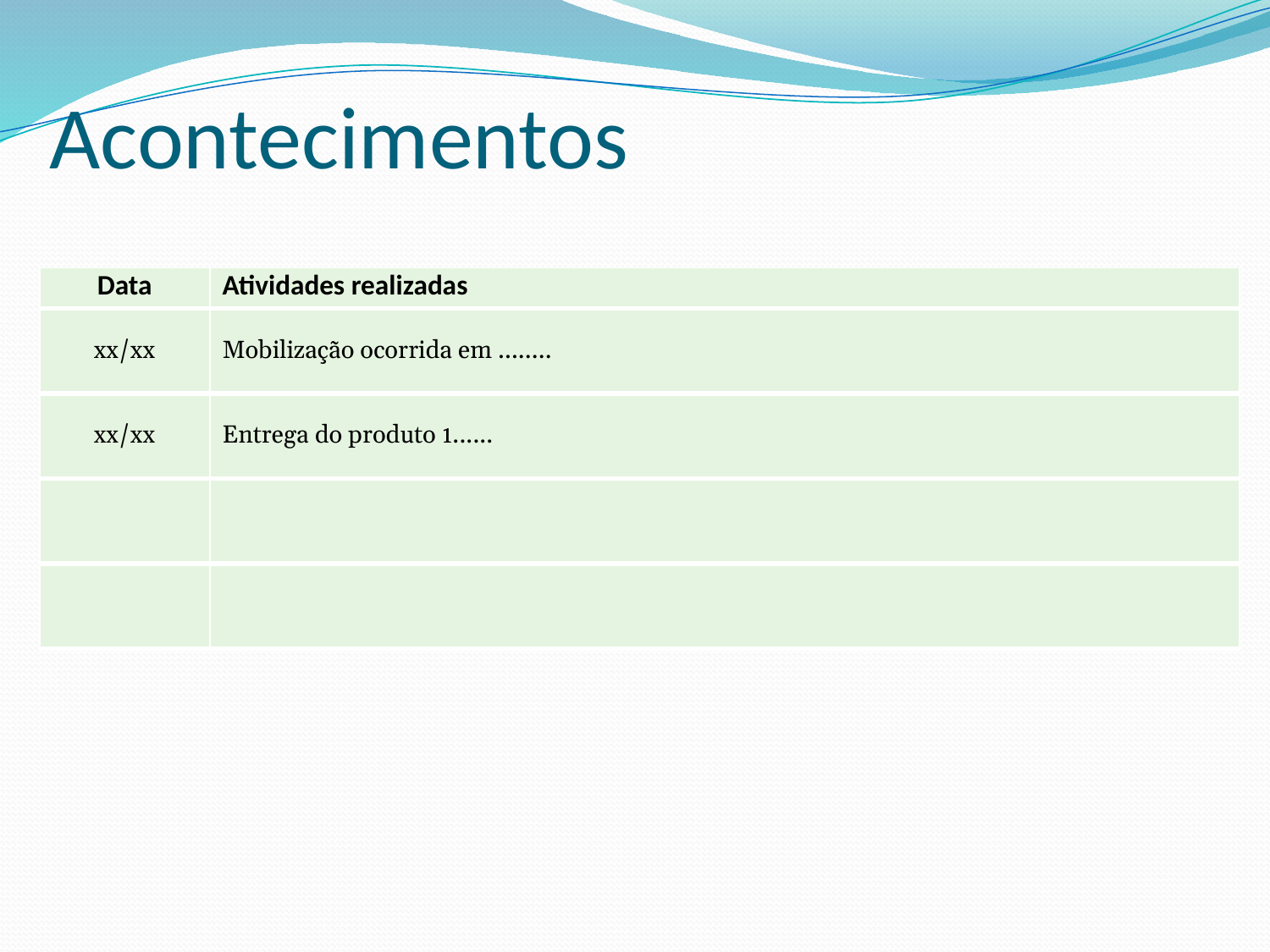

# Acontecimentos
| Data | Atividades realizadas |
| --- | --- |
| xx/xx | Mobilização ocorrida em ........ |
| xx/xx | Entrega do produto 1...... |
|  |  |
|  |  |